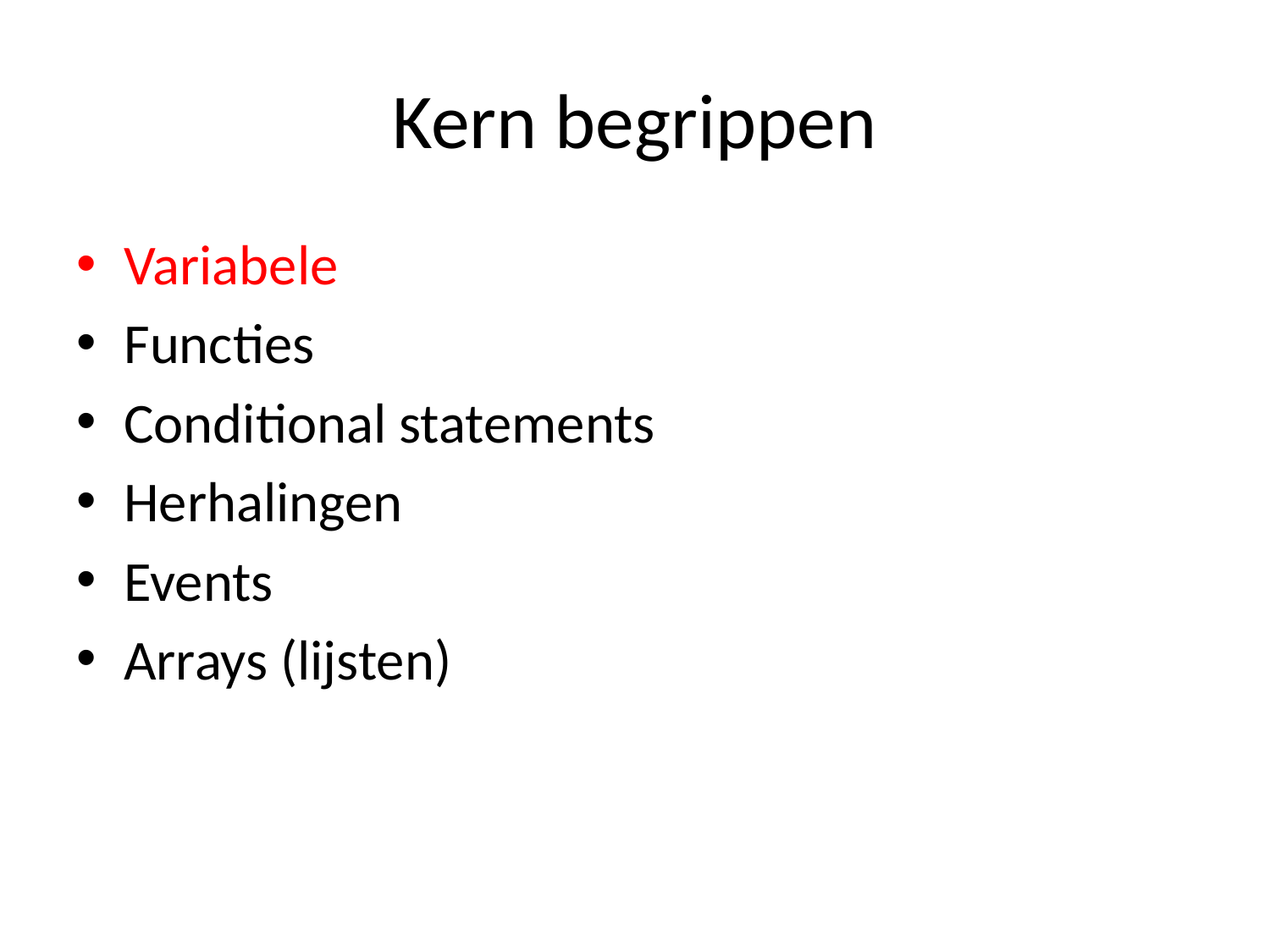

# Kern begrippen
Variabele
Functies
Conditional statements
Herhalingen
Events
Arrays (lijsten)